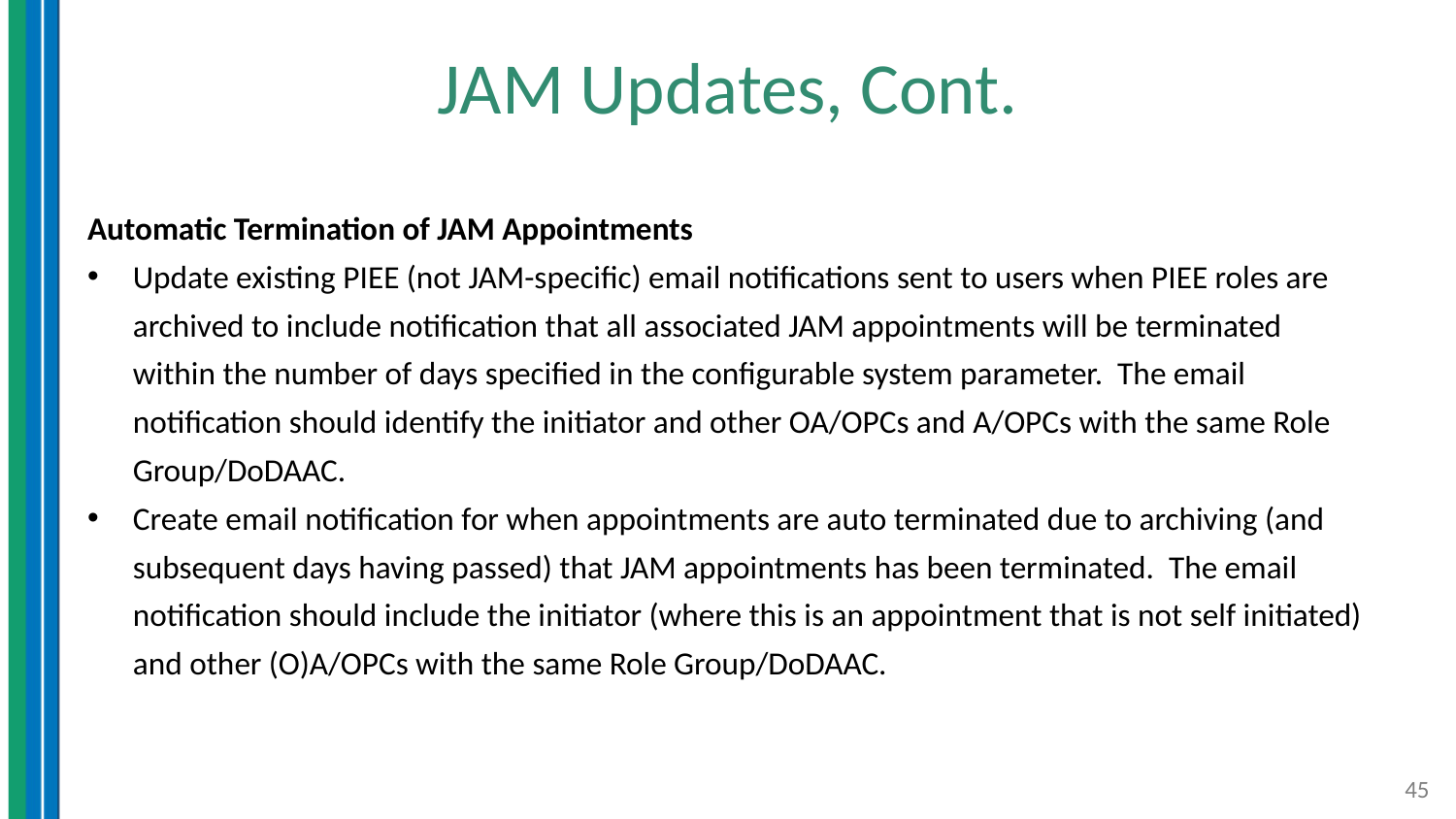

# JAM Updates, Cont.
Automatic Termination of JAM Appointments
Update existing PIEE (not JAM-specific) email notifications sent to users when PIEE roles are archived to include notification that all associated JAM appointments will be terminated within the number of days specified in the configurable system parameter.  The email notification should identify the initiator and other OA/OPCs and A/OPCs with the same Role Group/DoDAAC.
Create email notification for when appointments are auto terminated due to archiving (and subsequent days having passed) that JAM appointments has been terminated.  The email notification should include the initiator (where this is an appointment that is not self initiated) and other (O)A/OPCs with the same Role Group/DoDAAC.